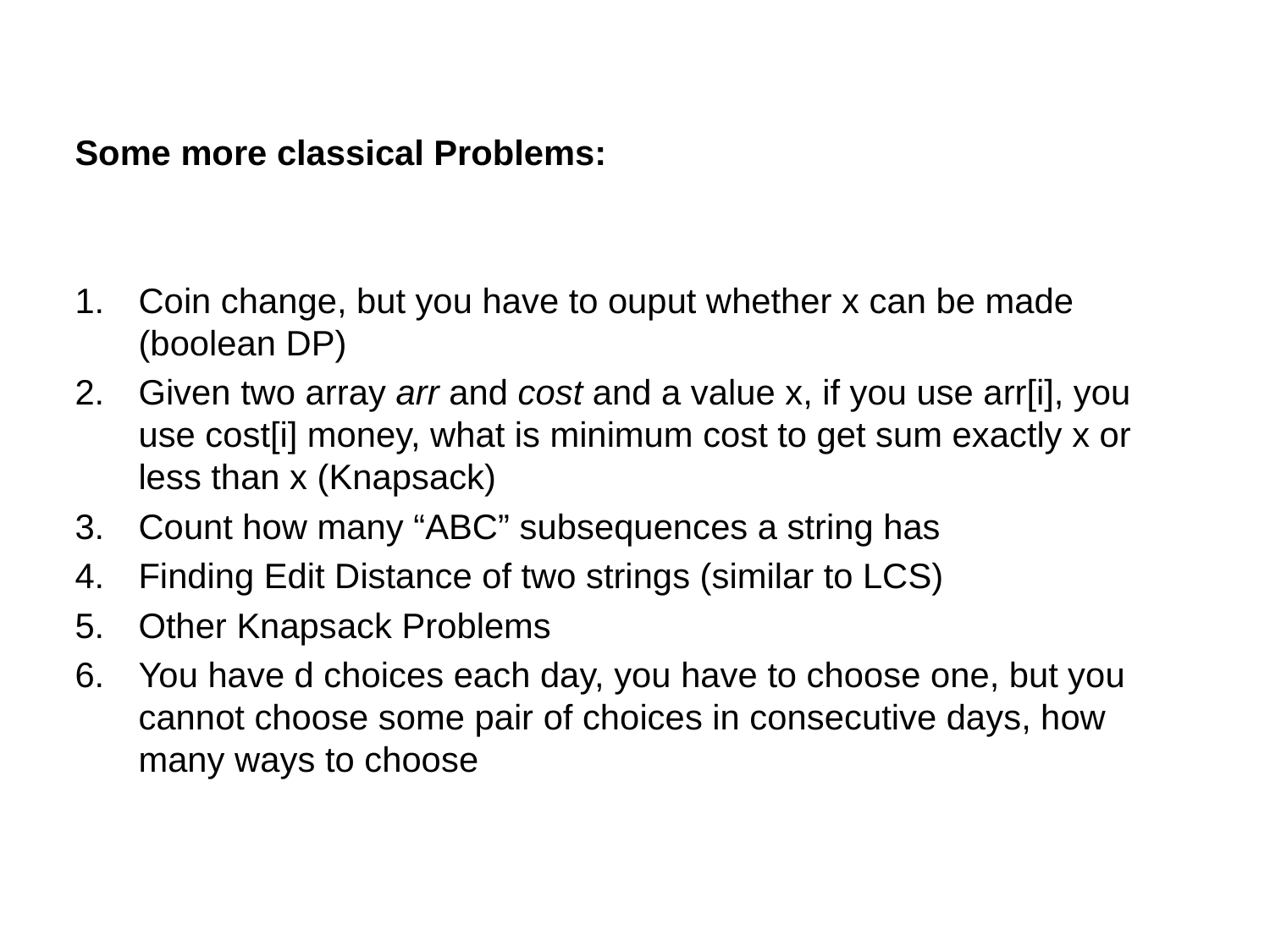

Some more classical Problems:

Coin change, but you have to ouput whether x can be made (boolean DP)
Given two array arr and cost and a value x, if you use arr[i], you use cost[i] money, what is minimum cost to get sum exactly x or less than x (Knapsack)
Count how many “ABC” subsequences a string has
Finding Edit Distance of two strings (similar to LCS)
Other Knapsack Problems
You have d choices each day, you have to choose one, but you cannot choose some pair of choices in consecutive days, how many ways to choose